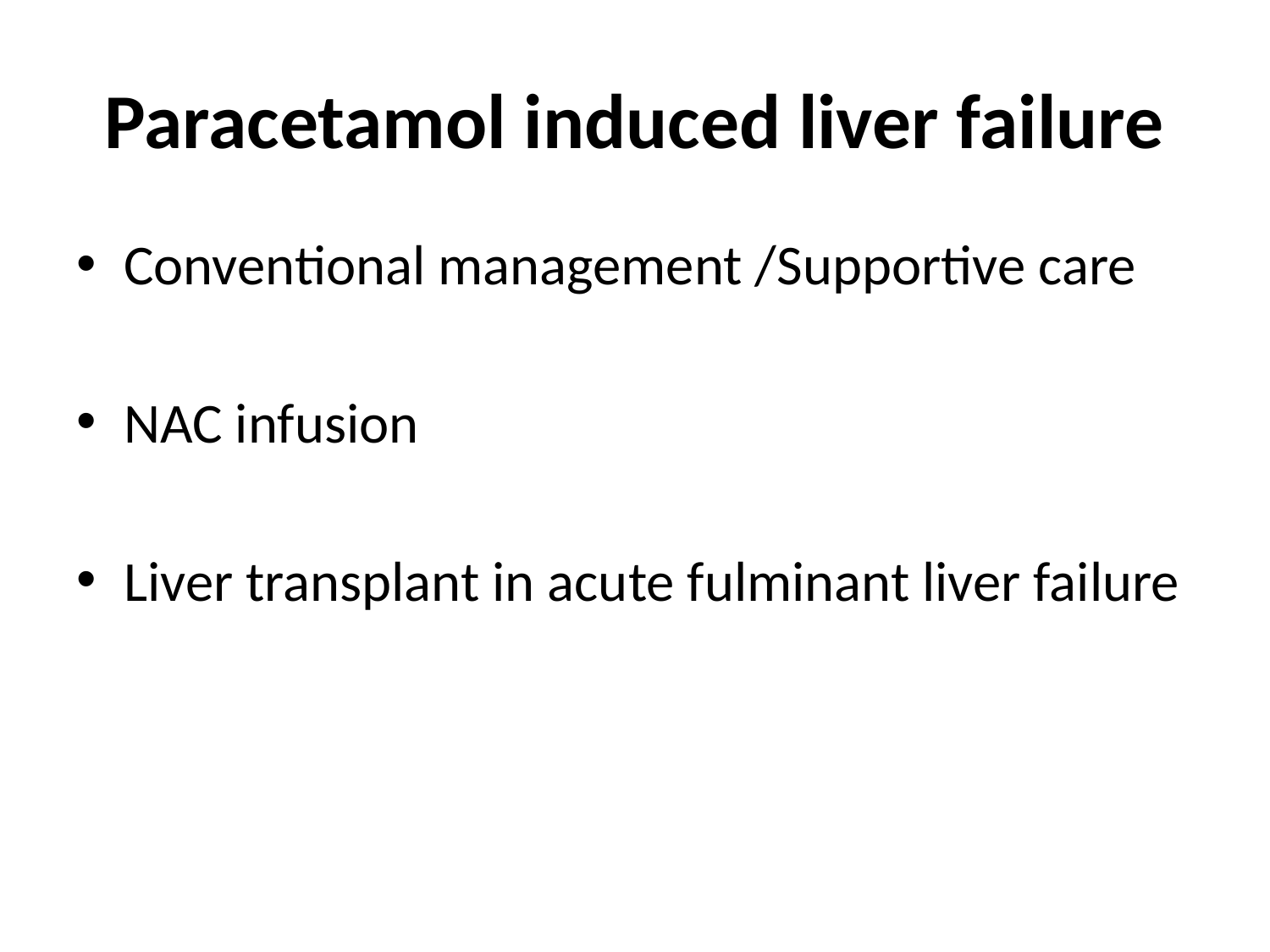

# Paracetamol induced liver failure
Conventional management /Supportive care

NAC infusion

Liver transplant in acute fulminant liver failure